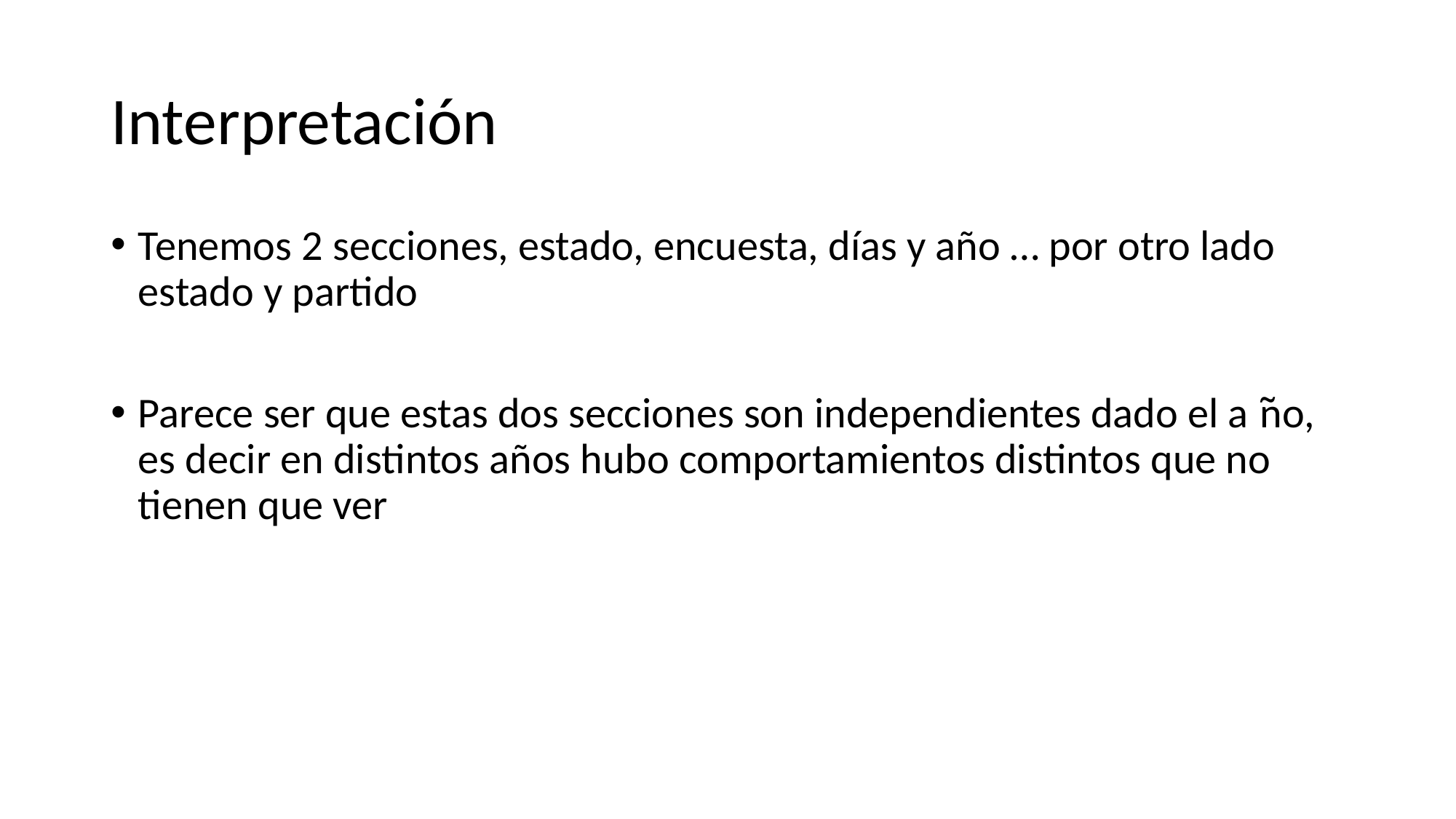

# Interpretación
Tenemos 2 secciones, estado, encuesta, días y año … por otro lado estado y partido

Parece ser que estas dos secciones son independientes dado el a ̃no, es decir en distintos años hubo comportamientos distintos que no tienen que ver